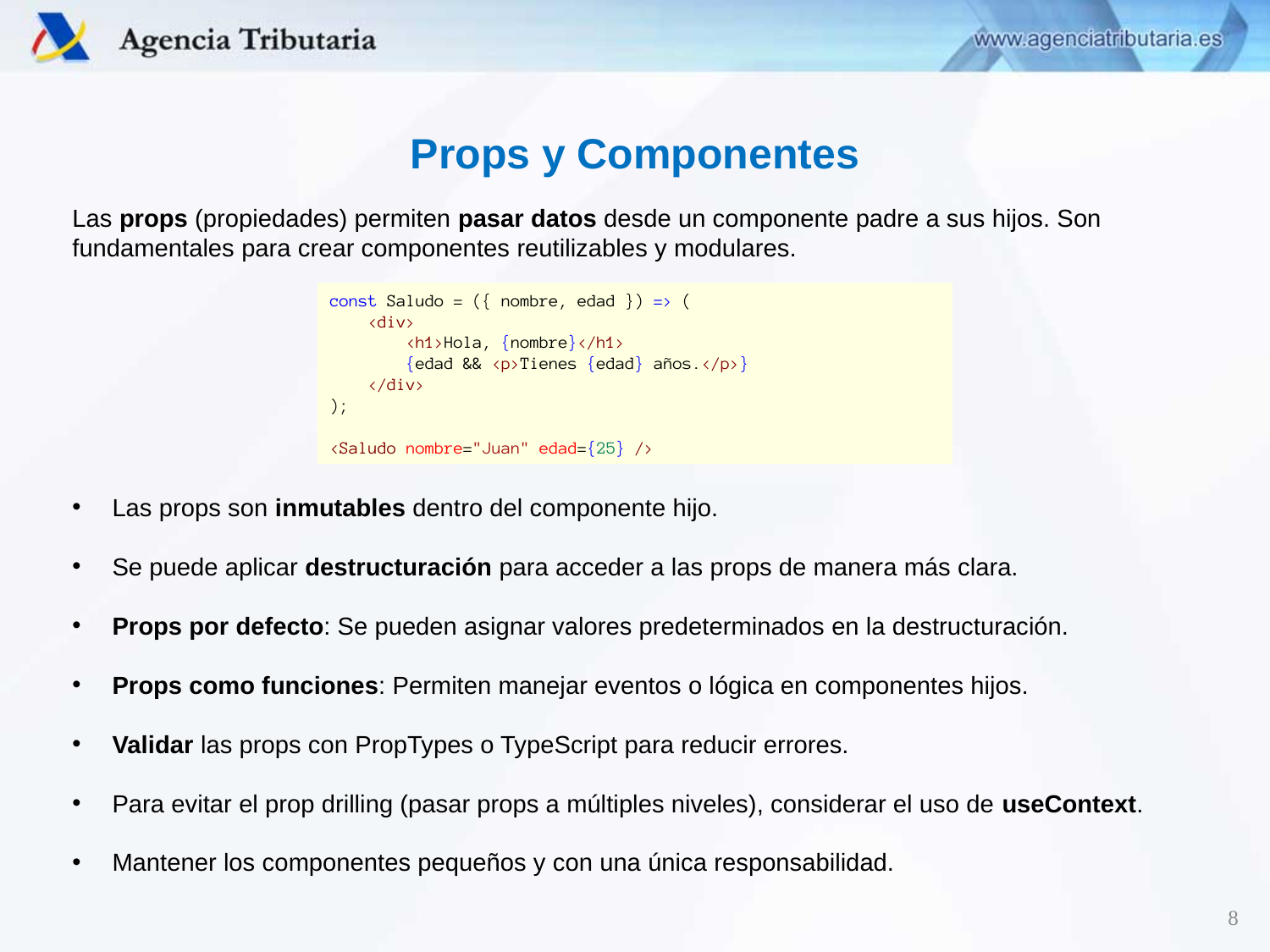

Props y Componentes
Las props (propiedades) permiten pasar datos desde un componente padre a sus hijos. Son fundamentales para crear componentes reutilizables y modulares.
const Saludo = ({ nombre, edad }) => (
    <div>
        <h1>Hola, {nombre}</h1>
        {edad && <p>Tienes {edad} años.</p>}
    </div>
);
<Saludo nombre="Juan" edad={25} />
Las props son inmutables dentro del componente hijo.

Se puede aplicar destructuración para acceder a las props de manera más clara.

Props por defecto: Se pueden asignar valores predeterminados en la destructuración.

Props como funciones: Permiten manejar eventos o lógica en componentes hijos.

Validar las props con PropTypes o TypeScript para reducir errores.

Para evitar el prop drilling (pasar props a múltiples niveles), considerar el uso de useContext.

Mantener los componentes pequeños y con una única responsabilidad.

8